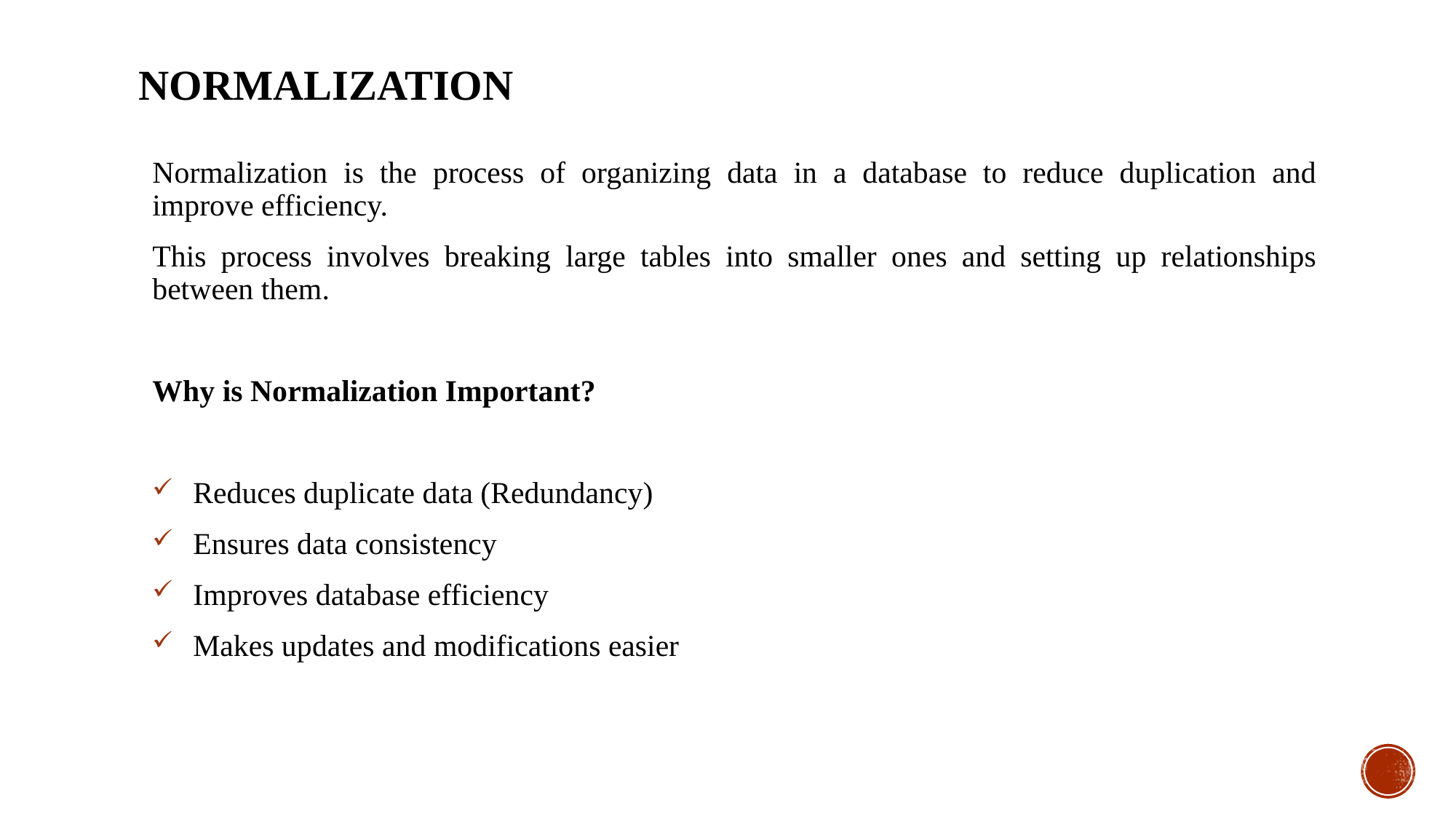

# NORMALIZATION
Normalization is the process of organizing data in a database to reduce duplication and improve efficiency.
This process involves breaking large tables into smaller ones and setting up relationships between them.

Why is Normalization Important?

Reduces duplicate data (Redundancy)
Ensures data consistency
Improves database efficiency
Makes updates and modifications easier